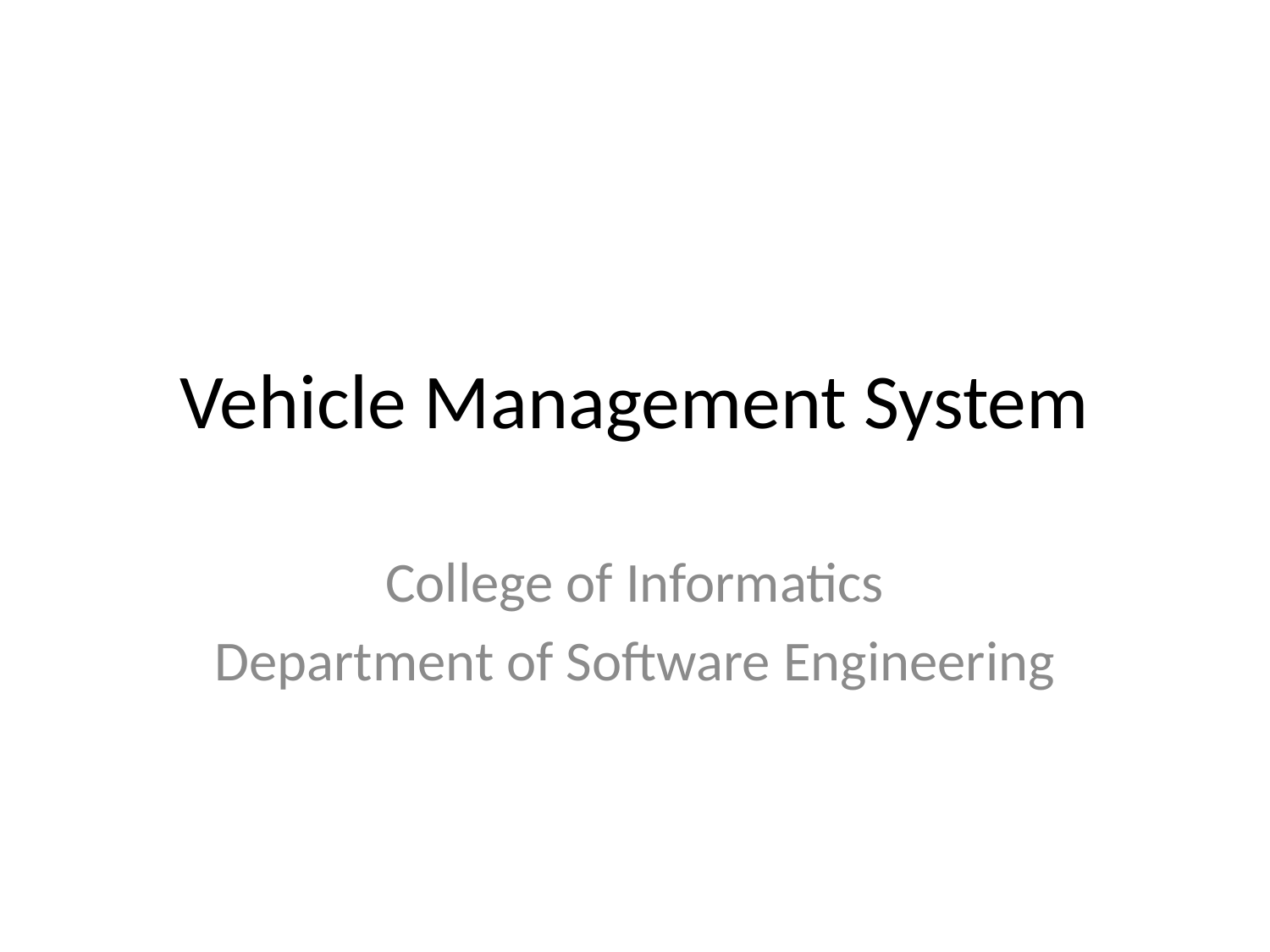

# Vehicle Management System
College of Informatics
Department of Software Engineering